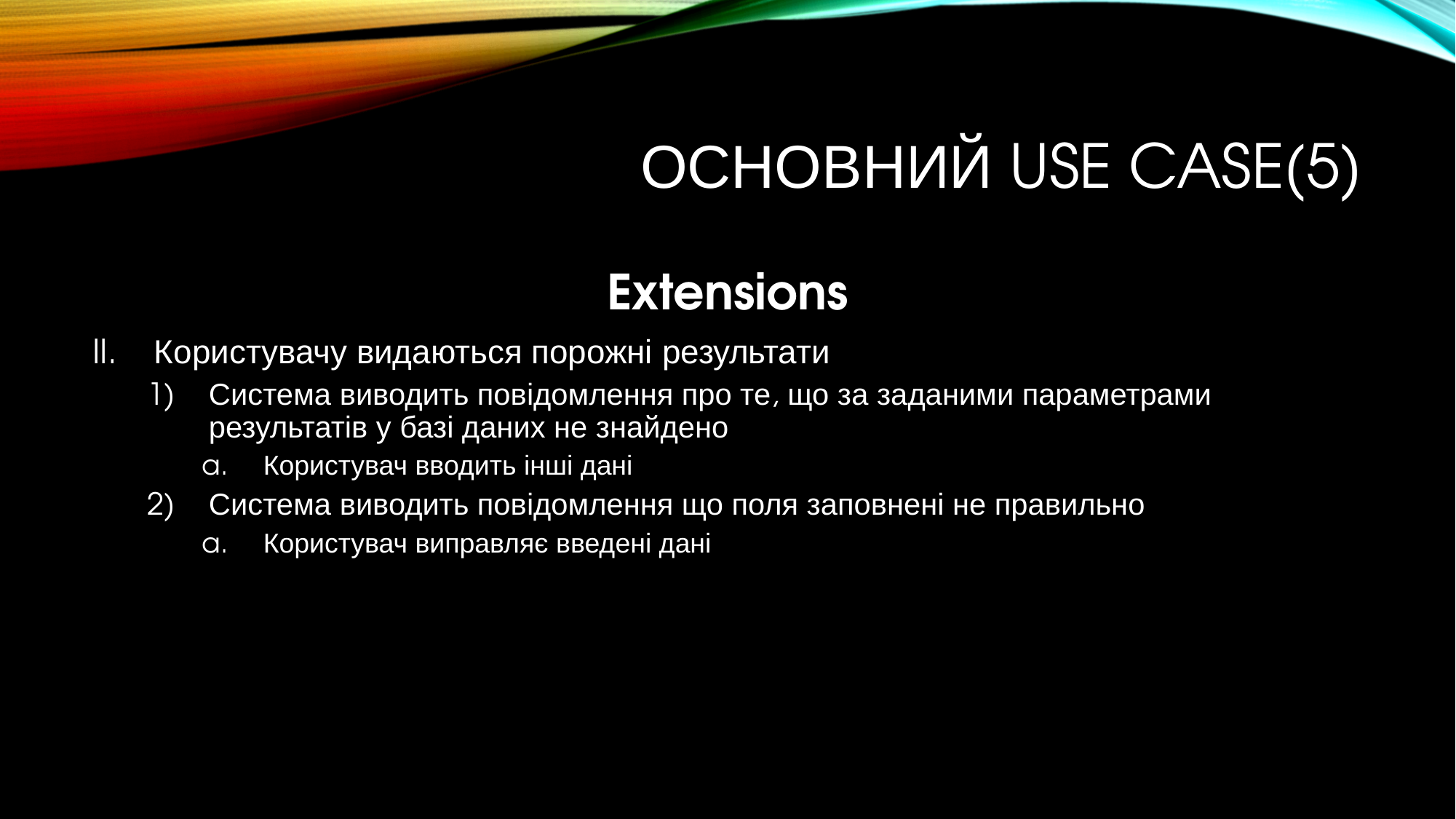

# Основний use case(5)
Extensions
Користувачу видаються порожні результати
Система виводить повідомлення про те, що за заданими параметрами результатів у базі даних не знайдено
Користувач вводить інші дані
Система виводить повідомлення що поля заповнені не правильно
Користувач виправляє введені дані